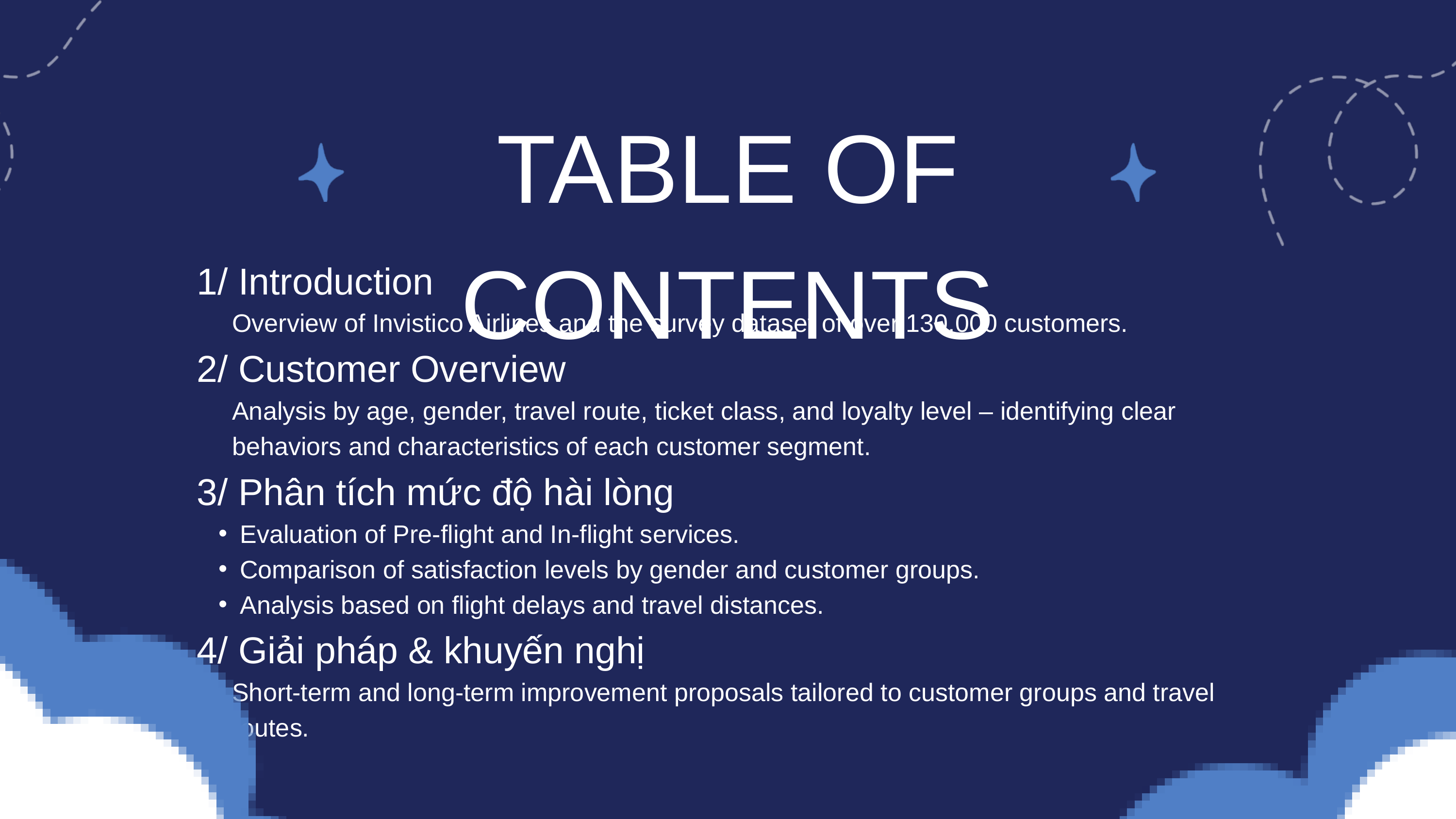

TABLE OF CONTENTS

1/ Introduction
     Overview of Invistico Airlines and the survey dataset of over 130,000 customers.
2/ Customer Overview
     Analysis by age, gender, travel route, ticket class, and loyalty level – identifying clear
     behaviors and characteristics of each customer segment.
3/ Phân tích mức độ hài lòng
Evaluation of Pre-flight and In-flight services.
Comparison of satisfaction levels by gender and customer groups.
Analysis based on flight delays and travel distances.
4/ Giải pháp & khuyến nghị
     Short-term and long-term improvement proposals tailored to customer groups and travel
     routes.